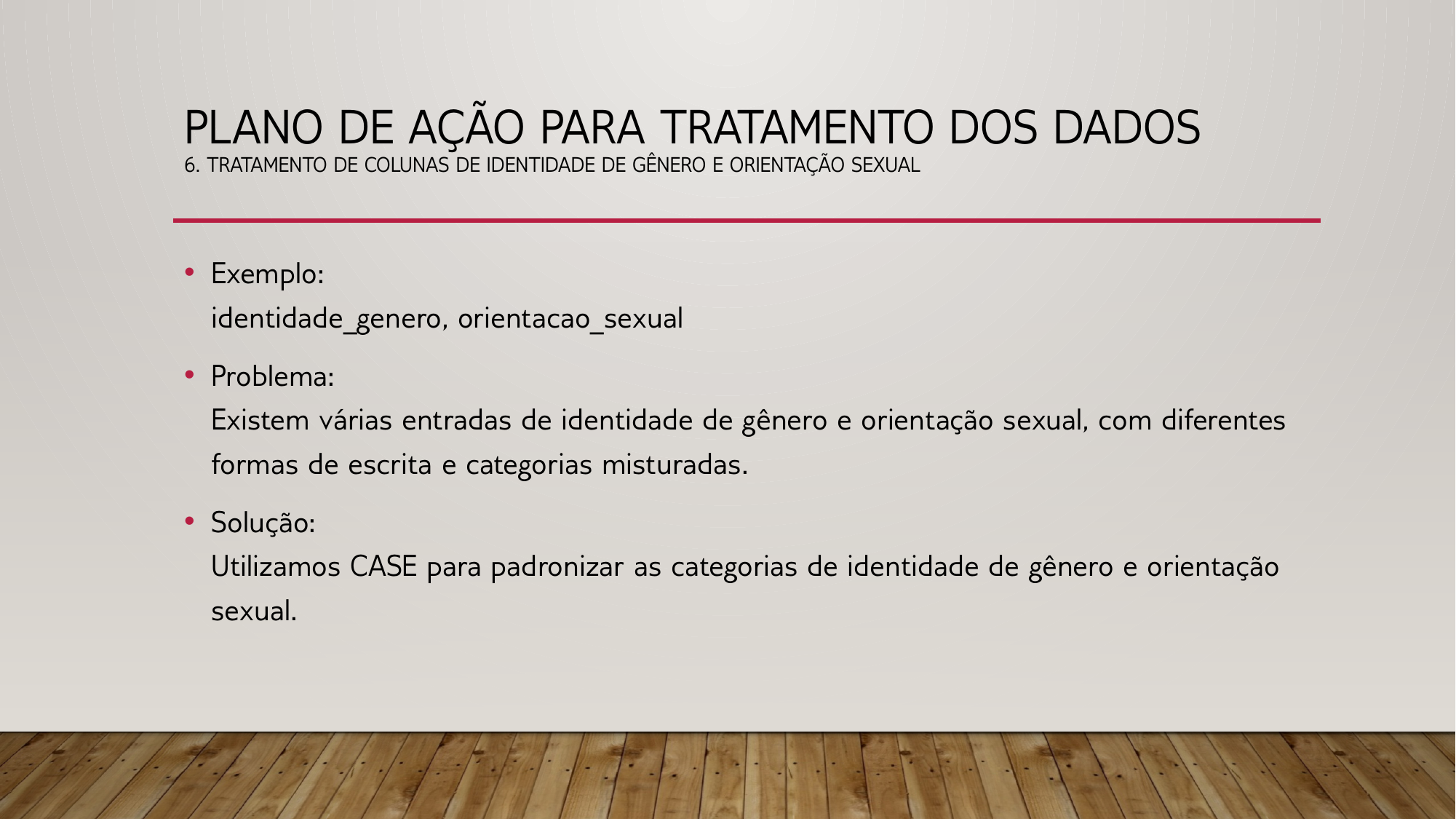

# Plano de Ação para Tratamento dos Dados 6. Tratamento de Colunas de Identidade de Gênero e Orientação Sexual
Exemplo:
identidade_genero, orientacao_sexual
Problema:
Existem várias entradas de identidade de gênero e orientação sexual, com diferentes formas de escrita e categorias misturadas.
Solução:
Utilizamos CASE para padronizar as categorias de identidade de gênero e orientação sexual.